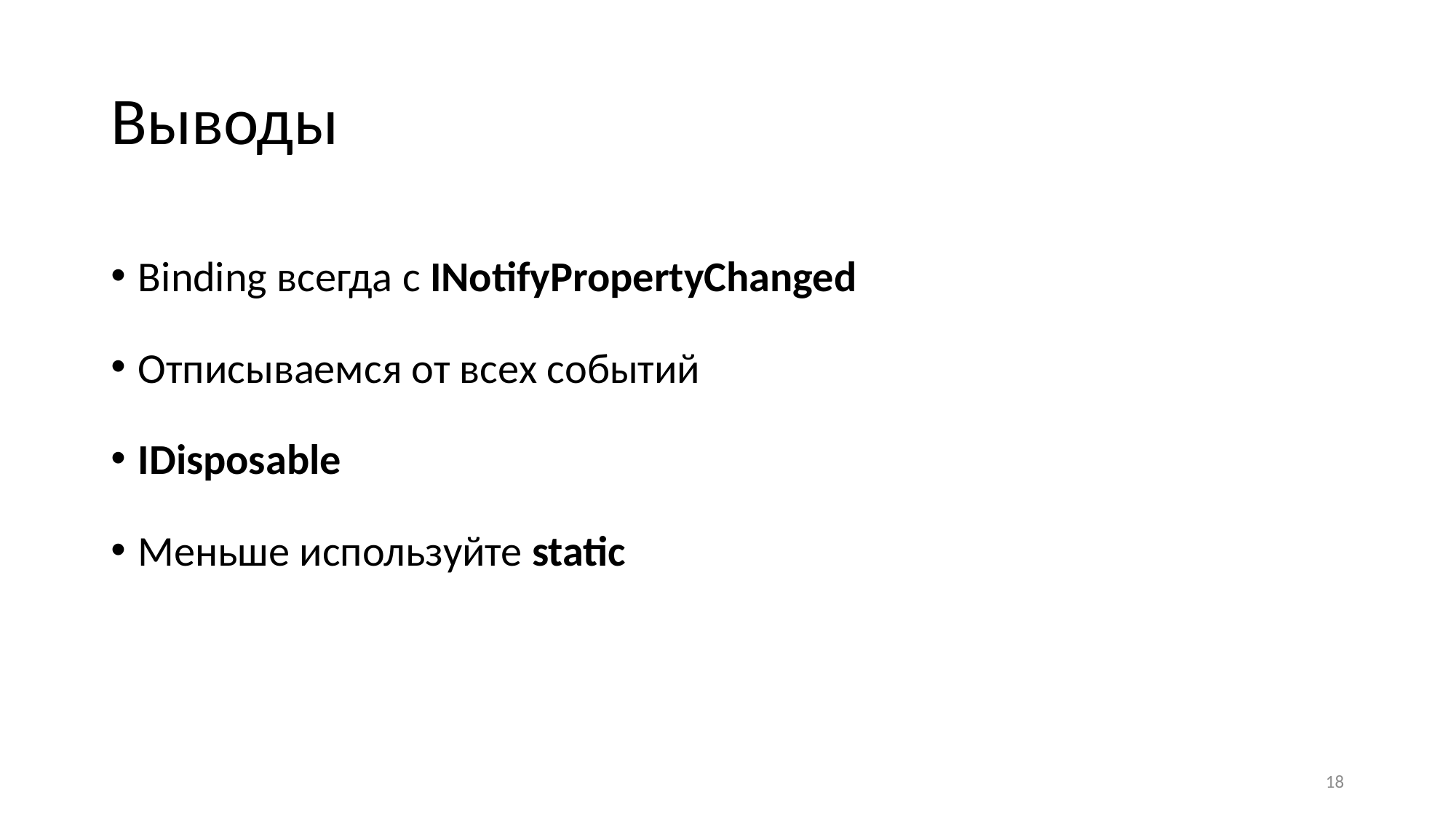

# Выводы
Binding всегда с INotifyPropertyChanged
Отписываемся от всех событий
IDisposable
Меньше используйте static
18